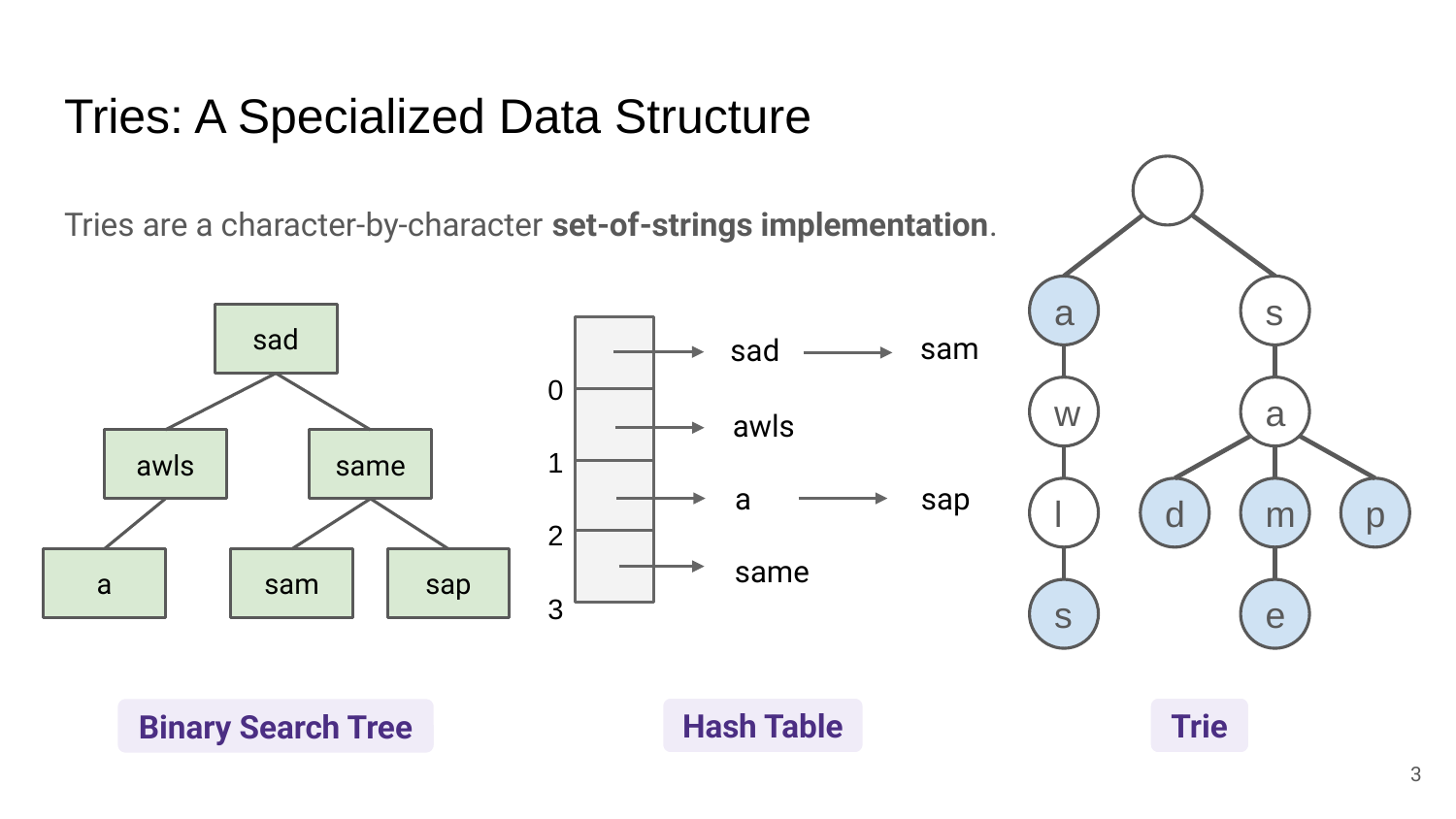

# Tries: A Specialized Data Structure

Tries are a character-by-character set-of-strings implementation.
s
a
sad
sam

sad
0
1
2
3
a
w

awls
awls
same

a
sap
d
m
p
l

same
a
sam
sap
e
s
Hash Table
Trie
Binary Search Tree
3